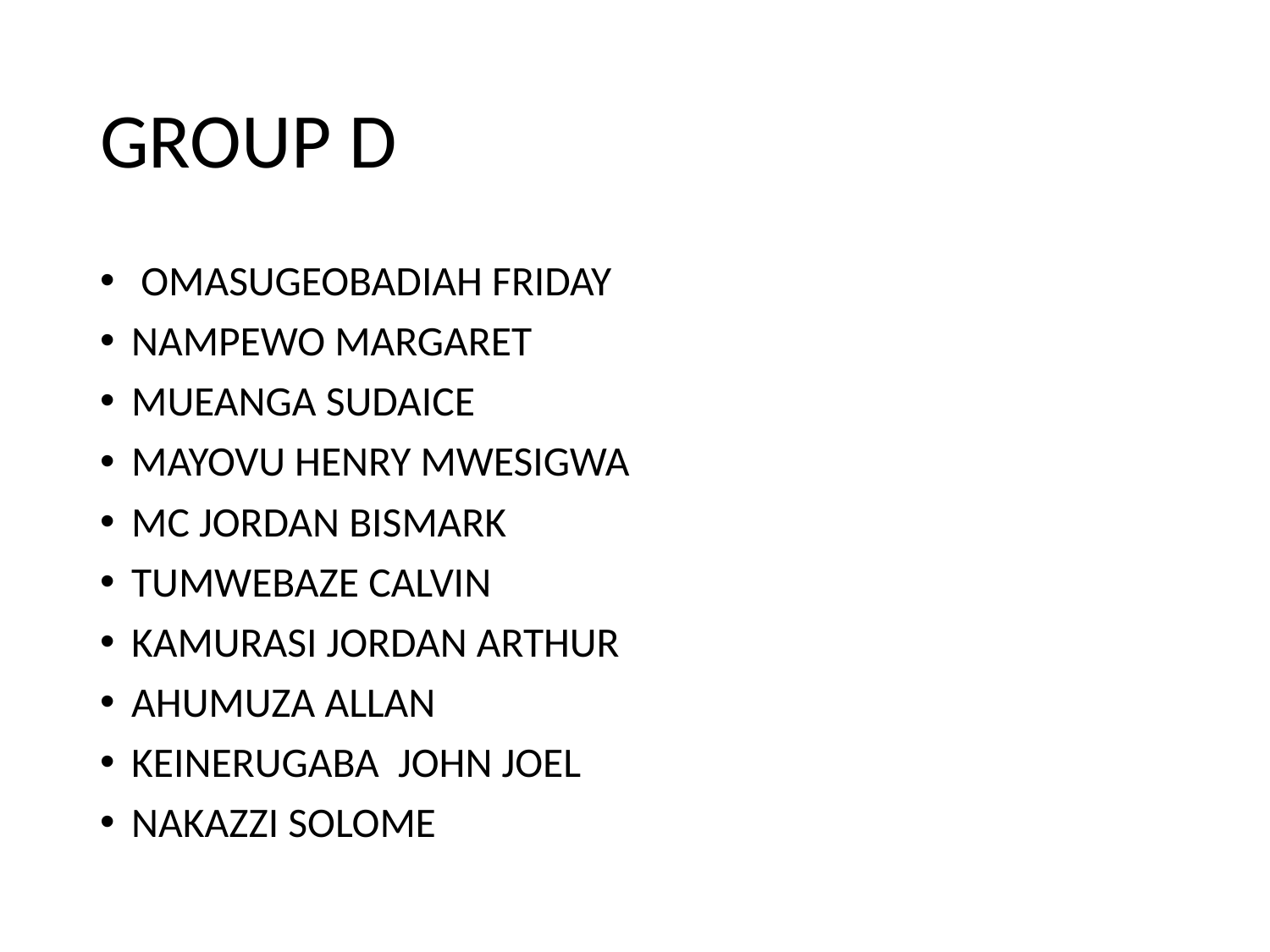

# GROUP D
 OMASUGEOBADIAH FRIDAY
NAMPEWO MARGARET
MUEANGA SUDAICE
MAYOVU HENRY MWESIGWA
MC JORDAN BISMARK
TUMWEBAZE CALVIN
KAMURASI JORDAN ARTHUR
AHUMUZA ALLAN
KEINERUGABA  JOHN JOEL
NAKAZZI SOLOME